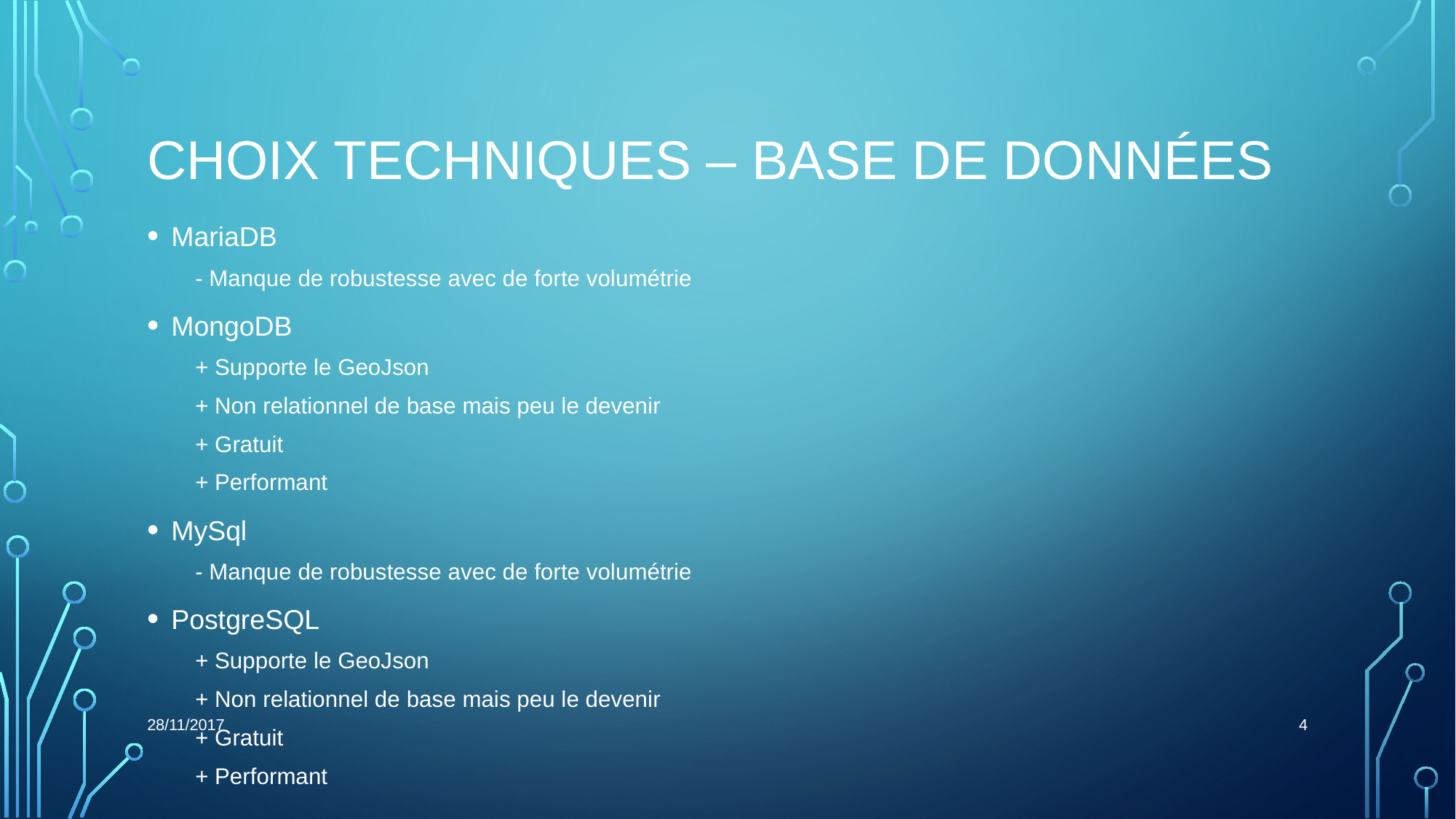

# Choix techniques – Base de données
MariaDB
- Manque de robustesse avec de forte volumétrie
MongoDB
+ Supporte le GeoJson
+ Non relationnel de base mais peu le devenir
+ Gratuit
+ Performant
MySql
- Manque de robustesse avec de forte volumétrie
PostgreSQL
+ Supporte le GeoJson
+ Non relationnel de base mais peu le devenir
+ Gratuit
+ Performant
4
28/11/2017